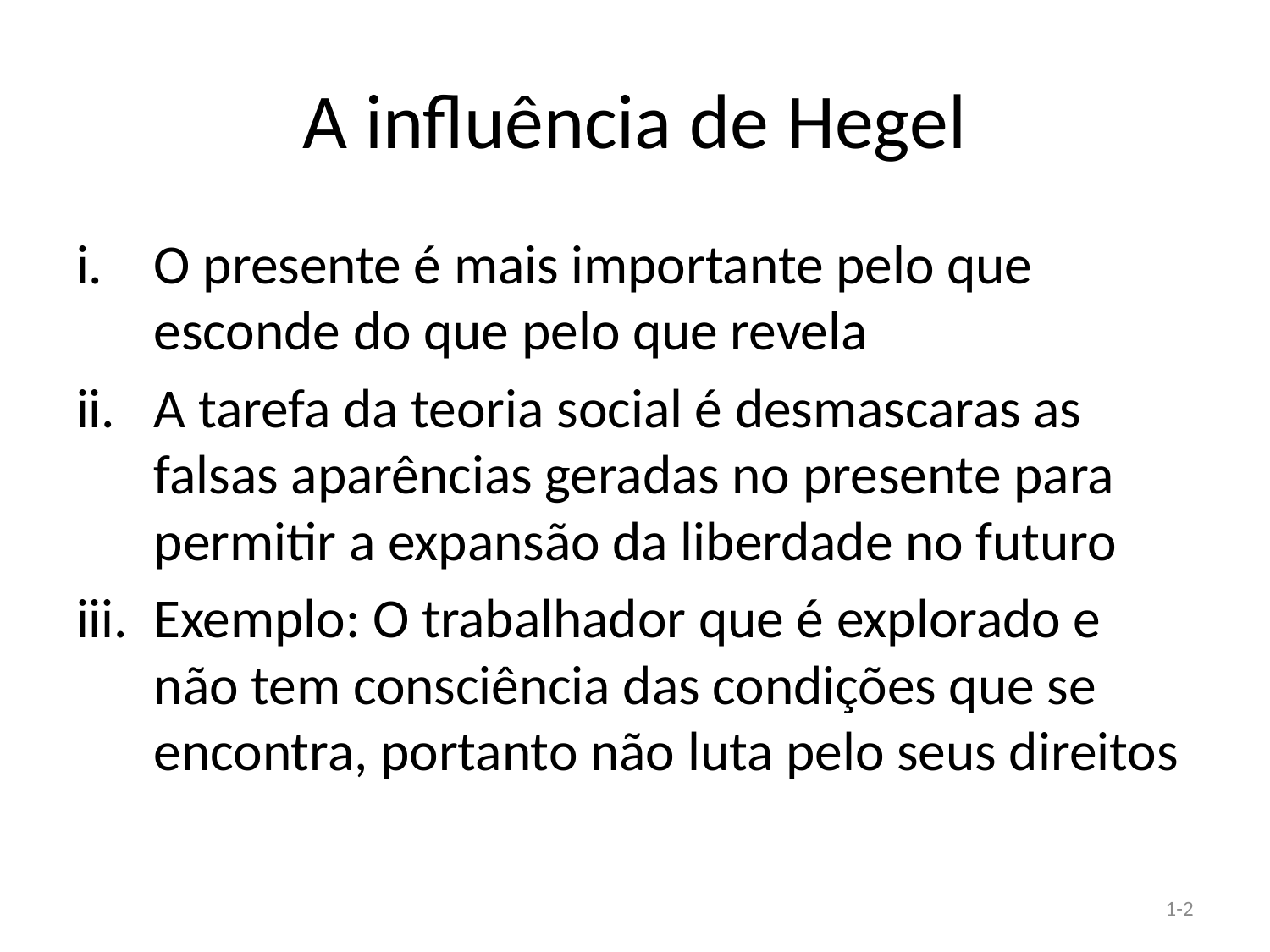

# A influência de Hegel
O presente é mais importante pelo que esconde do que pelo que revela
A tarefa da teoria social é desmascaras as falsas aparências geradas no presente para permitir a expansão da liberdade no futuro
Exemplo: O trabalhador que é explorado e não tem consciência das condições que se encontra, portanto não luta pelo seus direitos
1-2